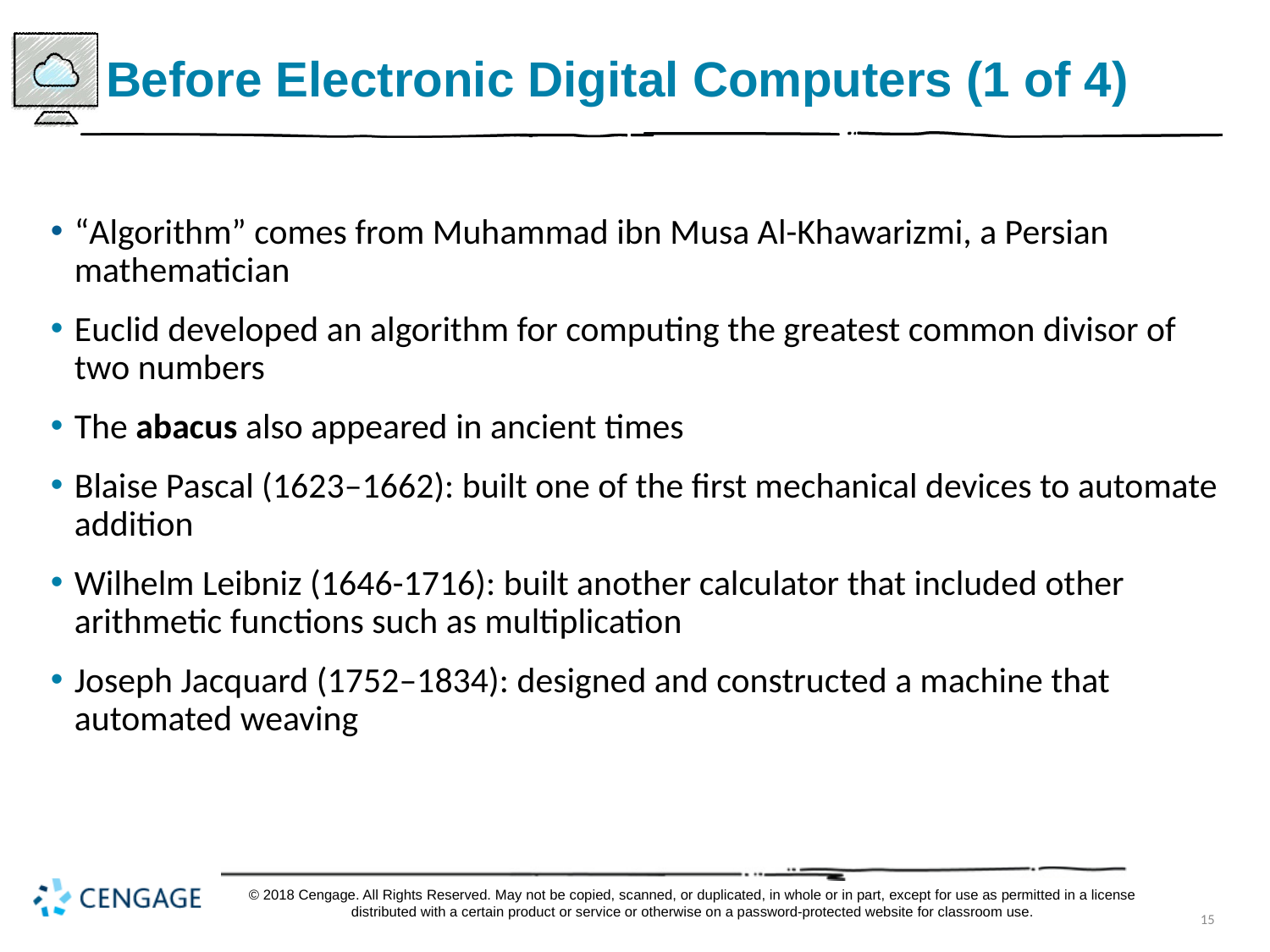

# Before Electronic Digital Computers (1 of 4)
“Algorithm” comes from Muhammad ibn Musa Al-Khawarizmi, a Persian mathematician
Euclid developed an algorithm for computing the greatest common divisor of two numbers
The abacus also appeared in ancient times
Blaise Pascal (1623–1662): built one of the first mechanical devices to automate addition
Wilhelm Leibniz (1646-1716): built another calculator that included other arithmetic functions such as multiplication
Joseph Jacquard (1752–1834): designed and constructed a machine that automated weaving
© 2018 Cengage. All Rights Reserved. May not be copied, scanned, or duplicated, in whole or in part, except for use as permitted in a license distributed with a certain product or service or otherwise on a password-protected website for classroom use.